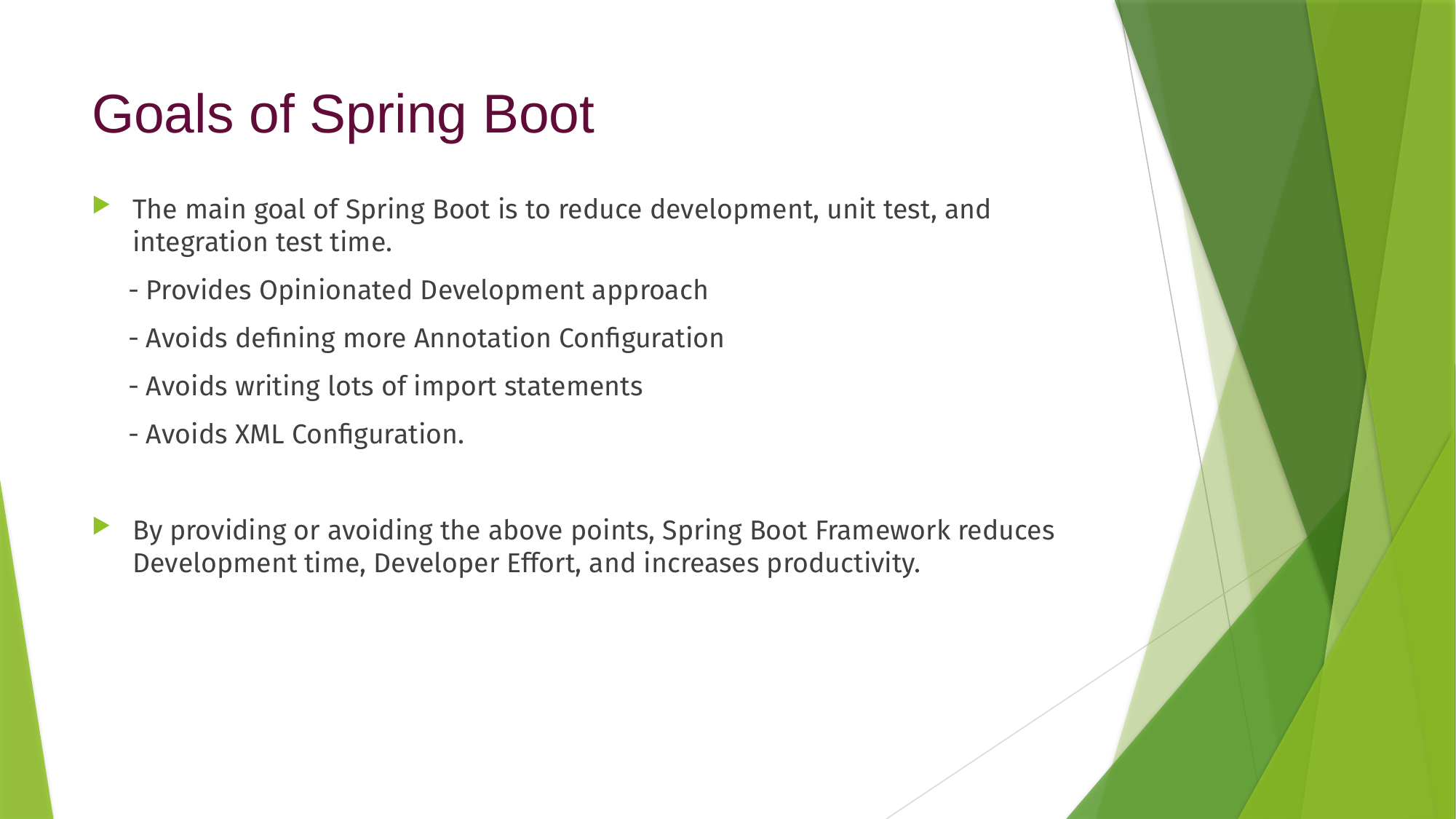

# Goals of Spring Boot
The main goal of Spring Boot is to reduce development, unit test, and integration test time.
     - Provides Opinionated Development approach
     - Avoids defining more Annotation Configuration
     - Avoids writing lots of import statements
     - Avoids XML Configuration.

By providing or avoiding the above points, Spring Boot Framework reduces Development time, Developer Effort, and increases productivity.